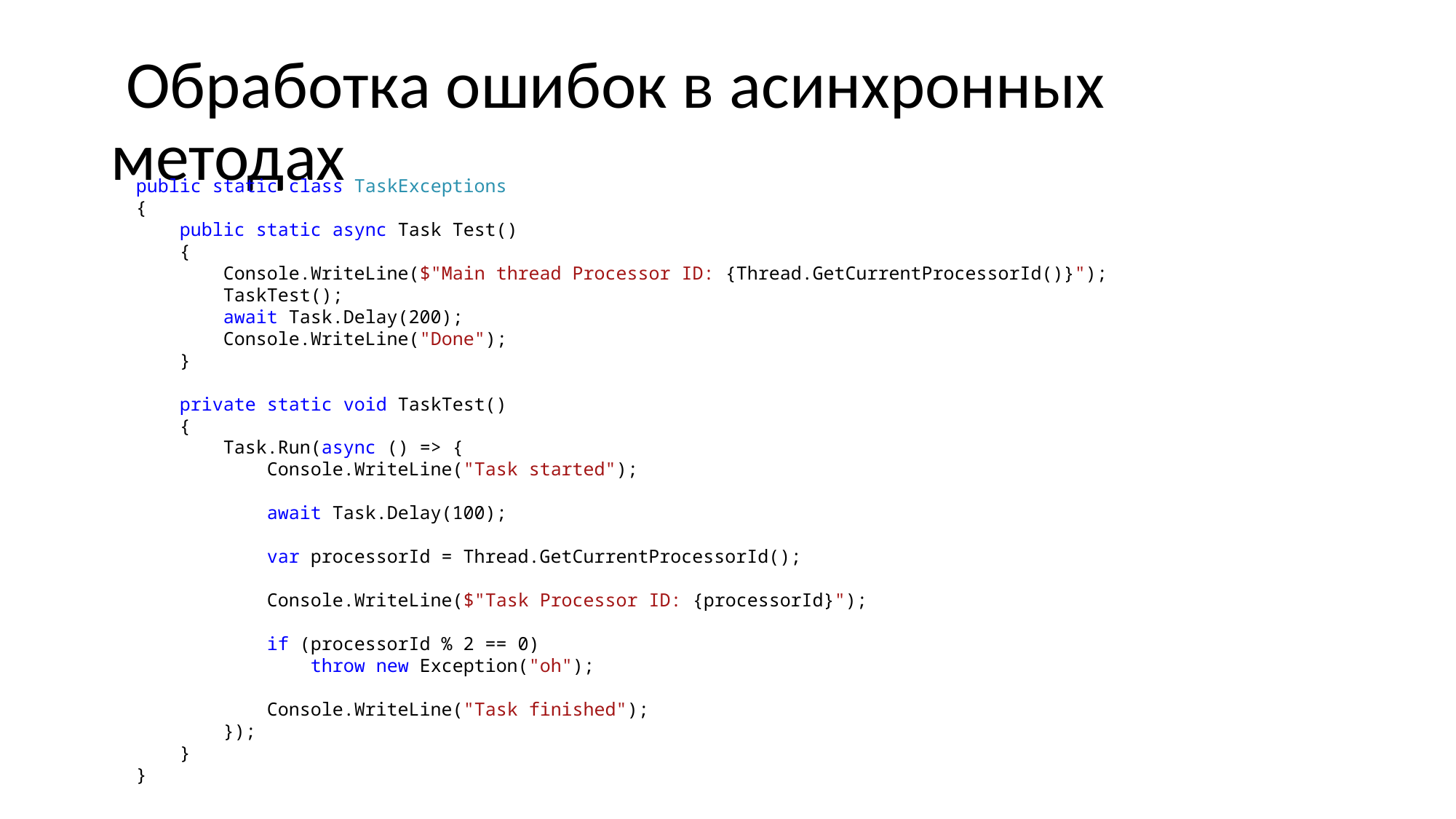

# Обработка ошибок в асинхронных методах
public static class TaskExceptions
{
    public static async Task Test()
    {
        Console.WriteLine($"Main thread Processor ID: {Thread.GetCurrentProcessorId()}");
        TaskTest();
        await Task.Delay(200);
        Console.WriteLine("Done");
    }

    private static void TaskTest()
    {
        Task.Run(async () => {
            Console.WriteLine("Task started");

            await Task.Delay(100);

            var processorId = Thread.GetCurrentProcessorId();

            Console.WriteLine($"Task Processor ID: {processorId}");

            if (processorId % 2 == 0)
                throw new Exception("oh");

            Console.WriteLine("Task finished");
        });
    }
}